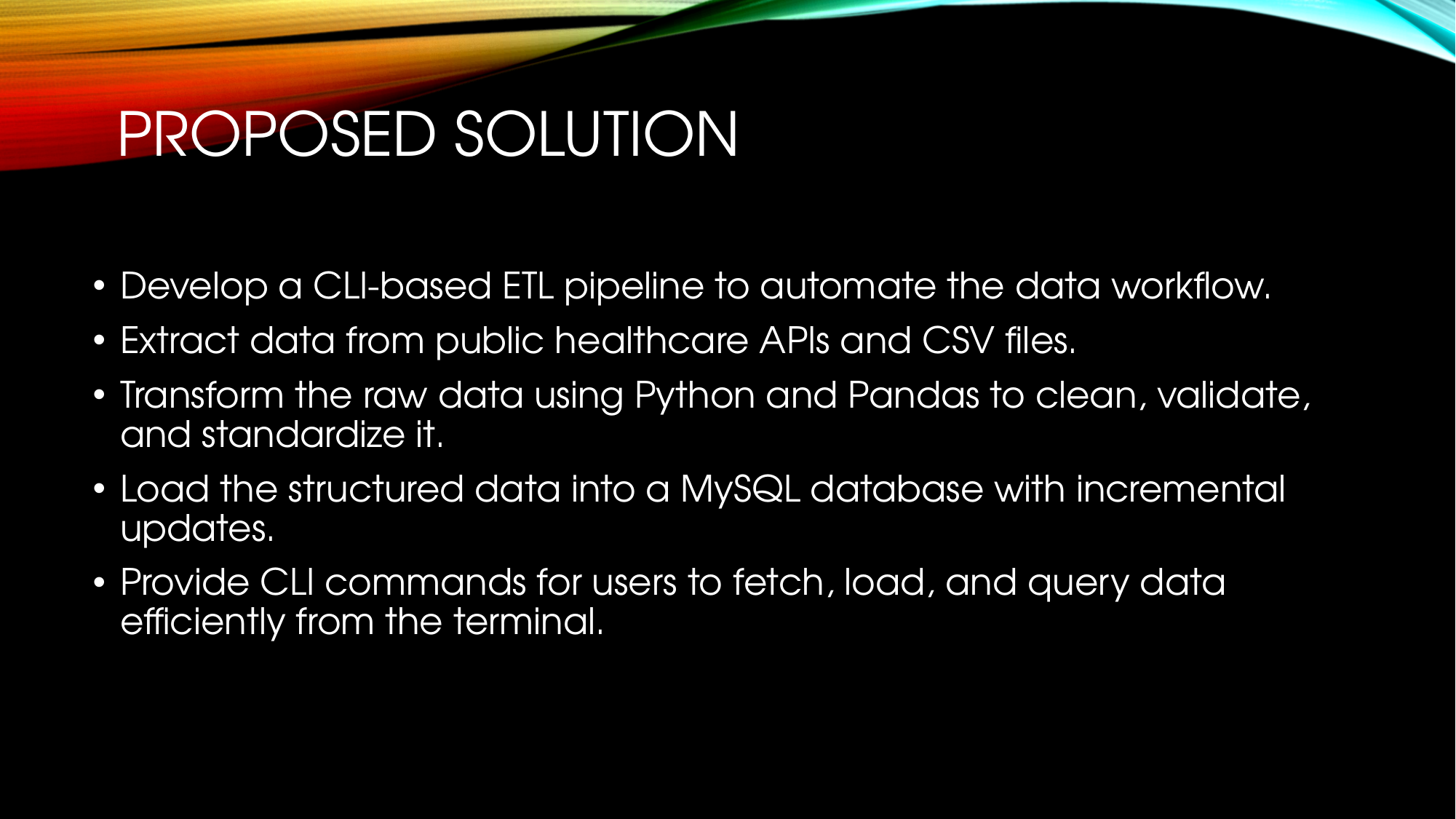

# Proposed solution
Develop a CLI-based ETL pipeline to automate the data workflow.
Extract data from public healthcare APIs and CSV files.
Transform the raw data using Python and Pandas to clean, validate, and standardize it.
Load the structured data into a MySQL database with incremental updates.
Provide CLI commands for users to fetch, load, and query data efficiently from the terminal.